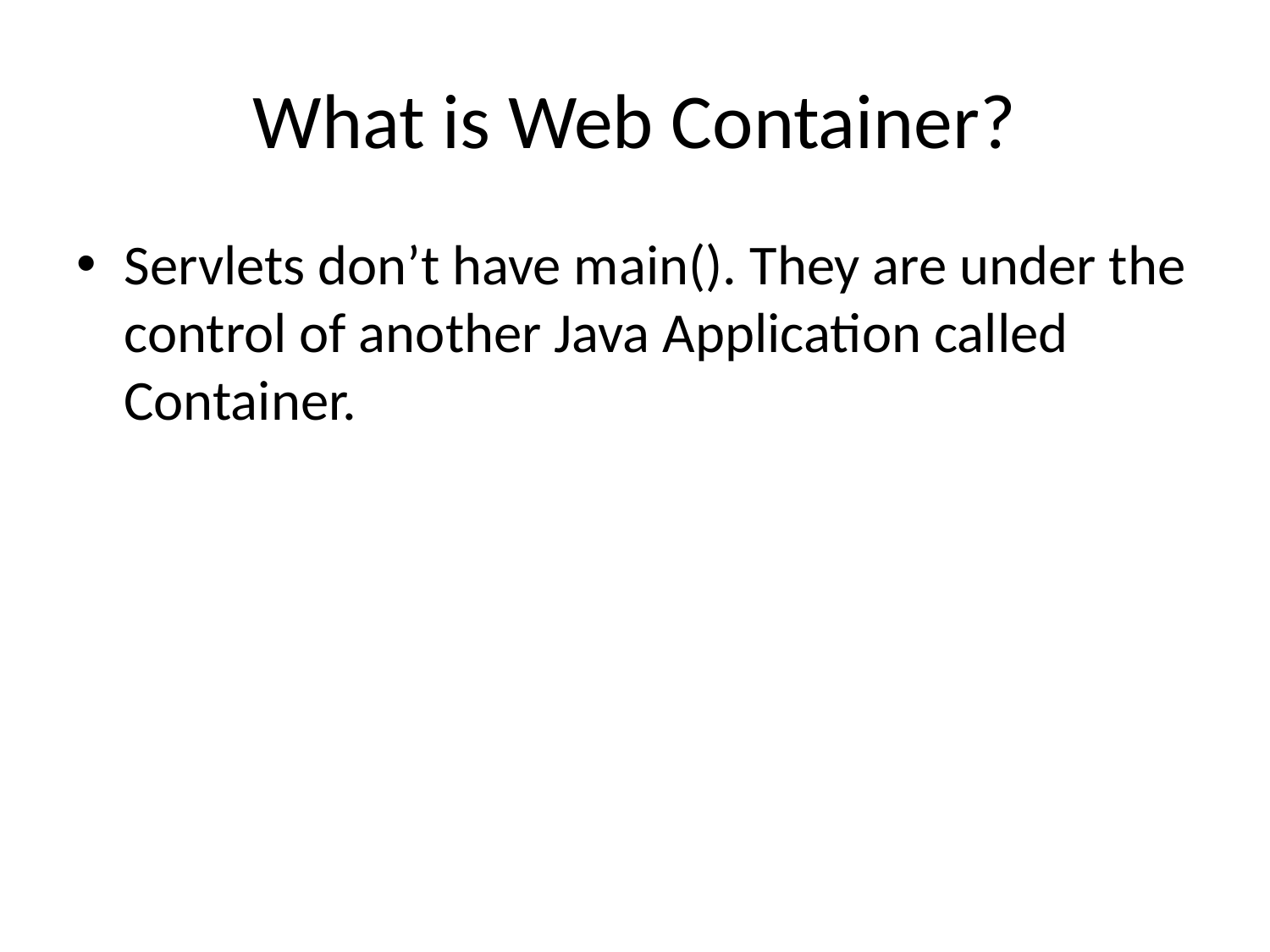

# What is Web Container?
Servlets don’t have main(). They are under the control of another Java Application called Container.